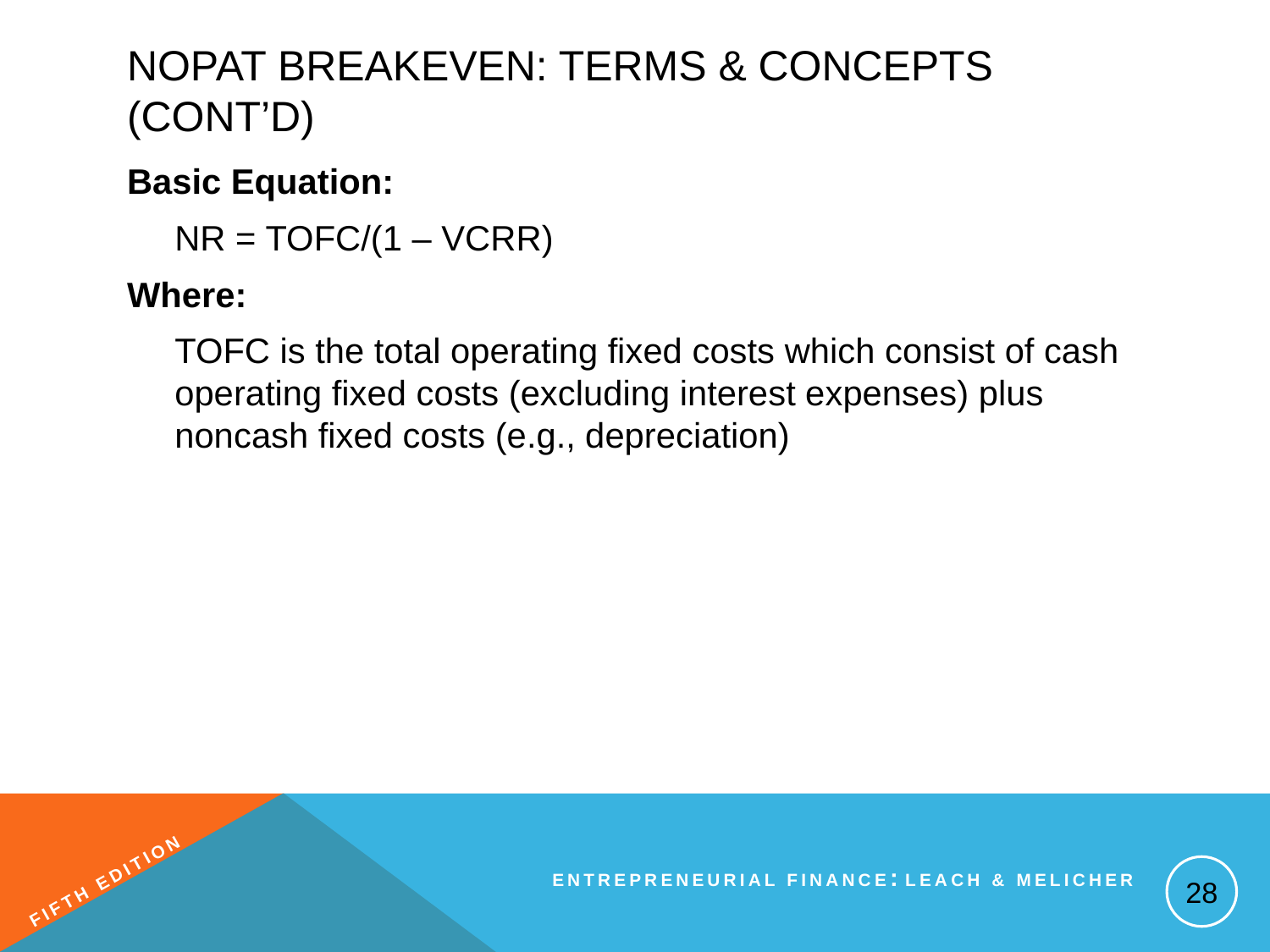

# NOPAT Breakeven: Terms & Concepts (cont’d)
Basic Equation:
	NR = TOFC/(1 – VCRR)
Where:
	TOFC is the total operating fixed costs which consist of cash operating fixed costs (excluding interest expenses) plus noncash fixed costs (e.g., depreciation)
28